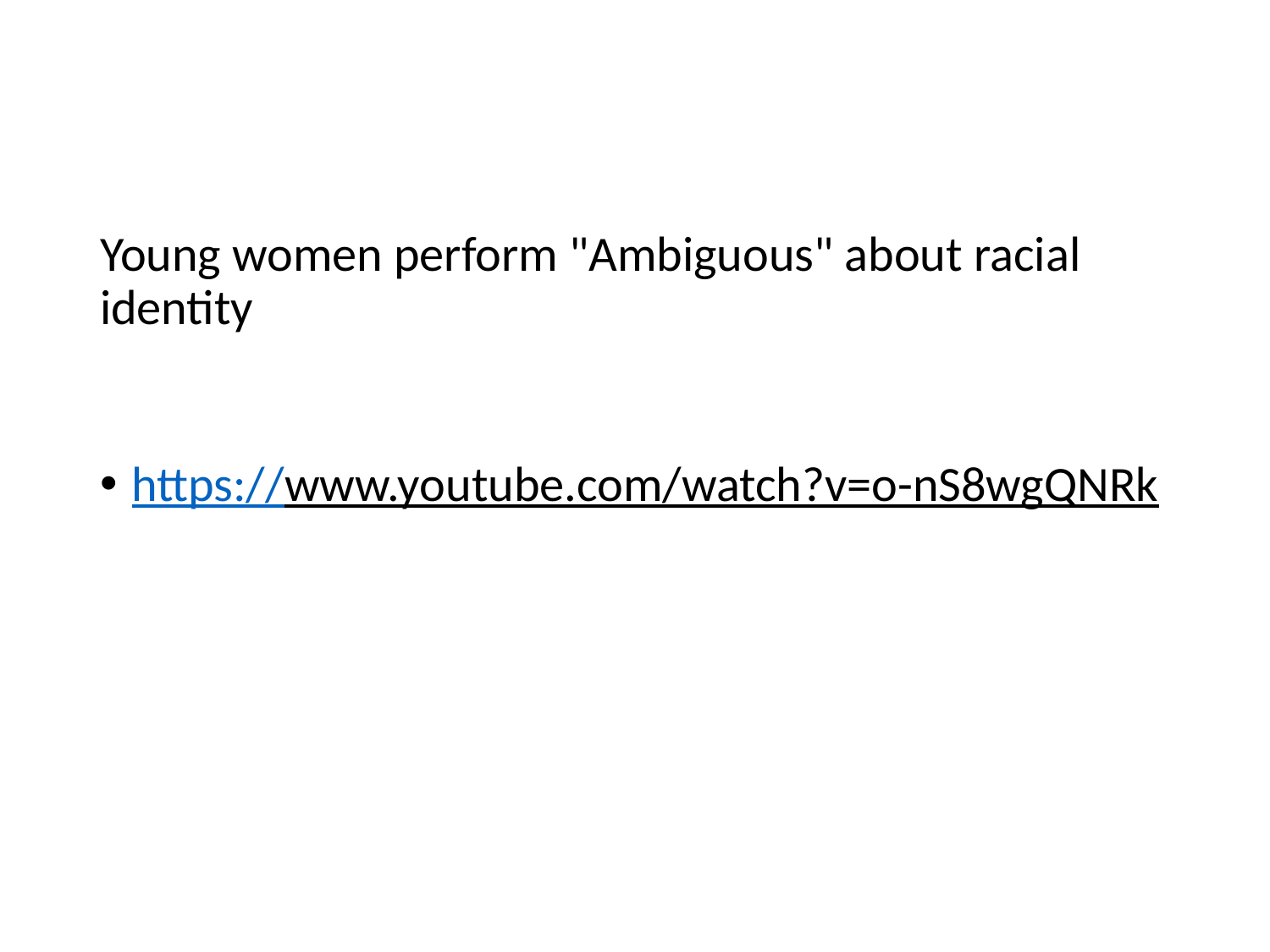

# Young women perform "Ambiguous" about racial identity
https://www.youtube.com/watch?v=o-nS8wgQNRk